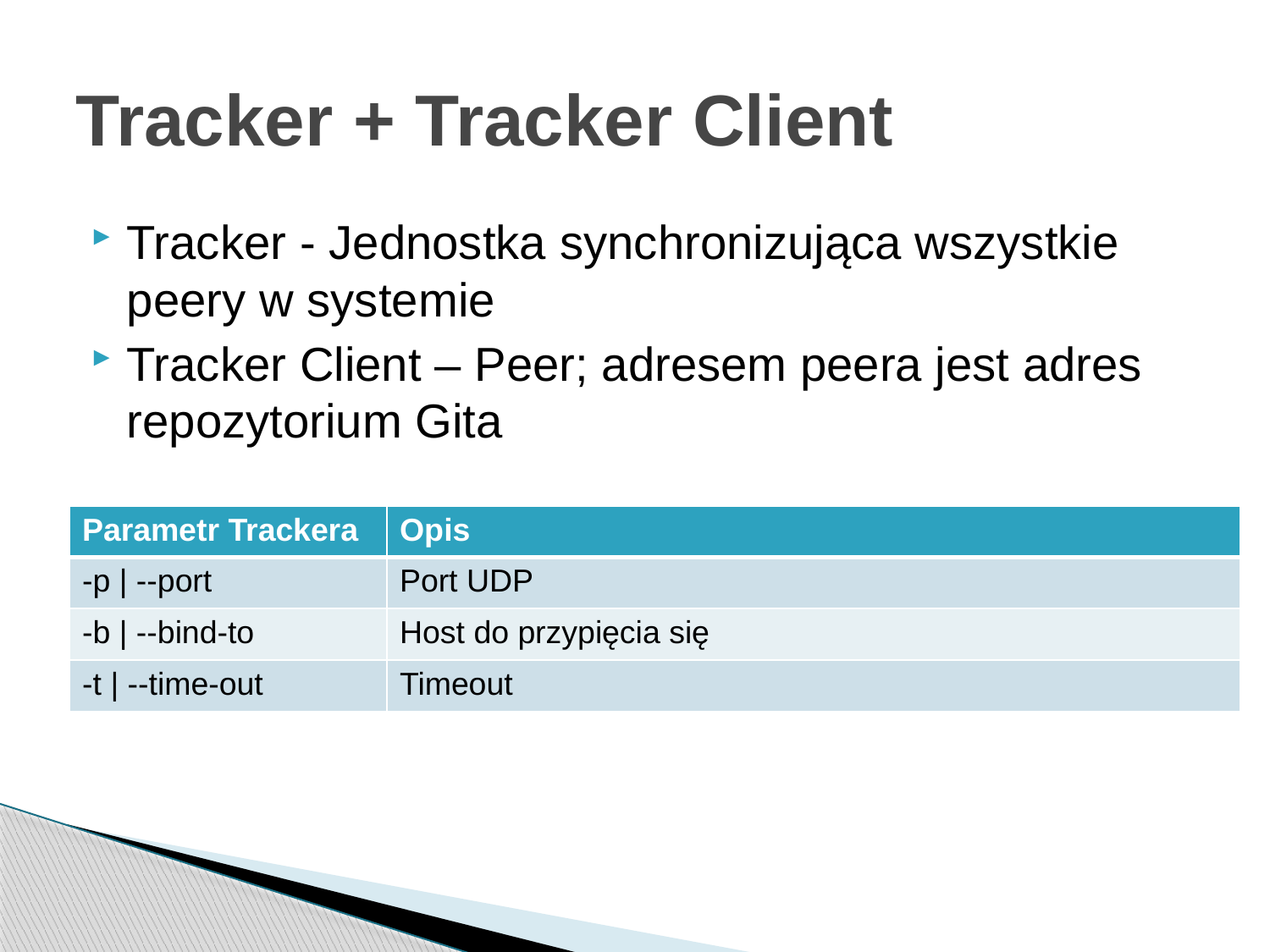

# Tracker + Tracker Client
Tracker - Jednostka synchronizująca wszystkie peery w systemie
Tracker Client – Peer; adresem peera jest adres repozytorium Gita
| Parametr Trackera | Opis |
| --- | --- |
| -p | --port | Port UDP |
| -b | --bind-to | Host do przypięcia się |
| -t | --time-out | Timeout |